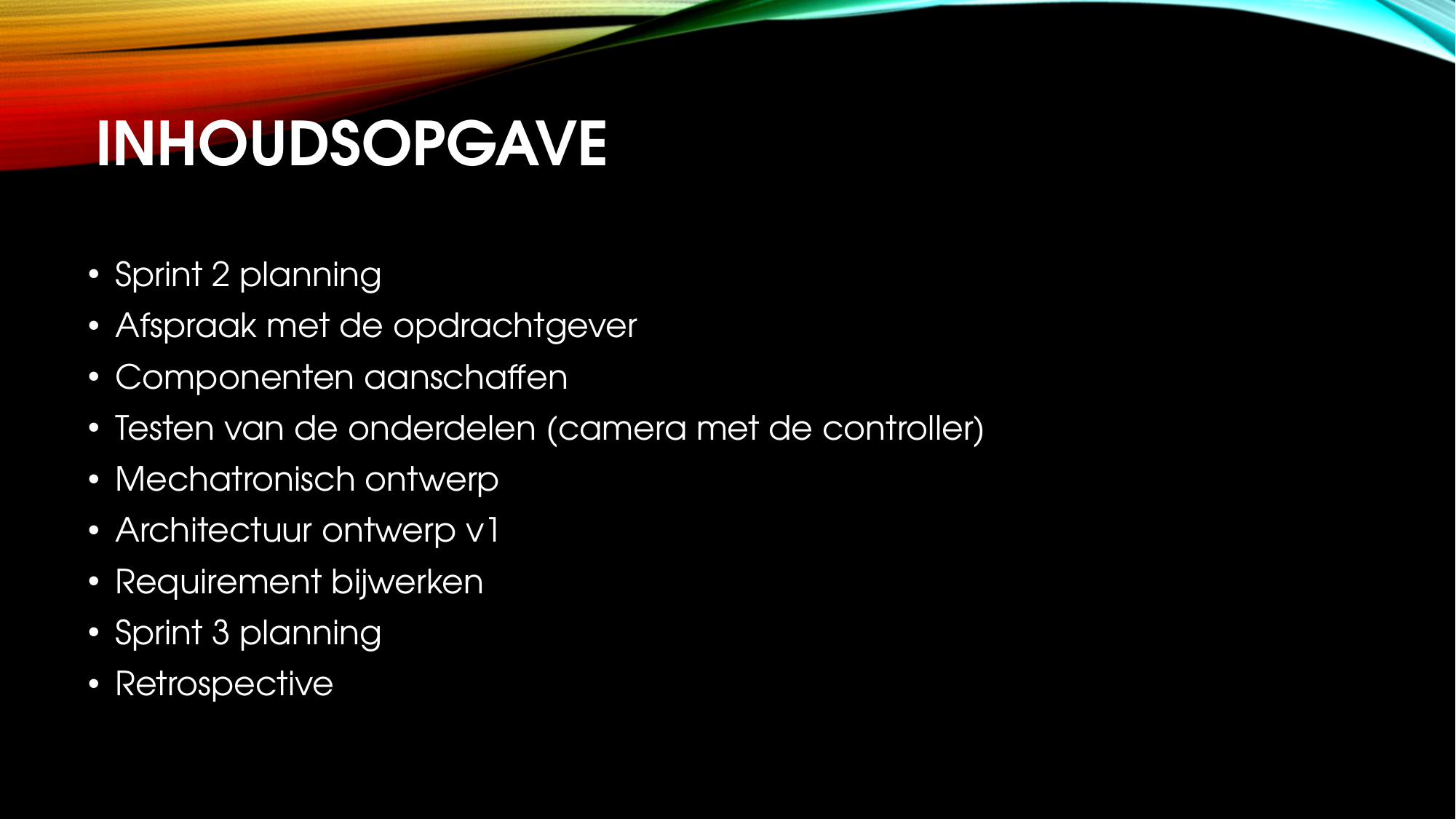

# Inhoudsopgave
Sprint 2 planning
Afspraak met de opdrachtgever
Componenten aanschaffen
Testen van de onderdelen (camera met de controller)
Mechatronisch ontwerp
Architectuur ontwerp v1
Requirement bijwerken
Sprint 3 planning
Retrospective